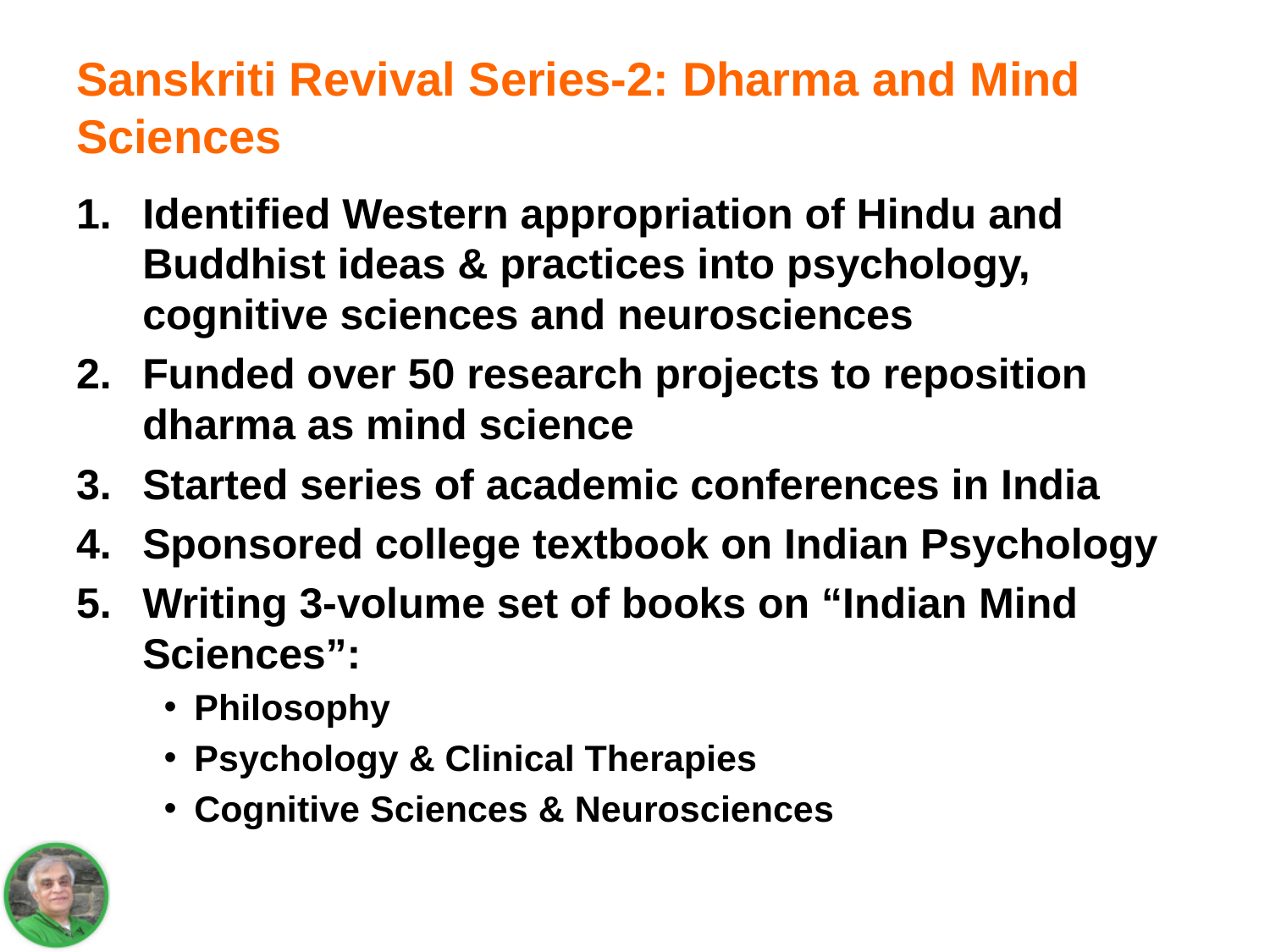

# Sanskriti Revival Series-2: Dharma and Mind Sciences
Identified Western appropriation of Hindu and Buddhist ideas & practices into psychology, cognitive sciences and neurosciences
Funded over 50 research projects to reposition dharma as mind science
Started series of academic conferences in India
Sponsored college textbook on Indian Psychology
Writing 3-volume set of books on “Indian Mind Sciences”:
Philosophy
Psychology & Clinical Therapies
Cognitive Sciences & Neurosciences